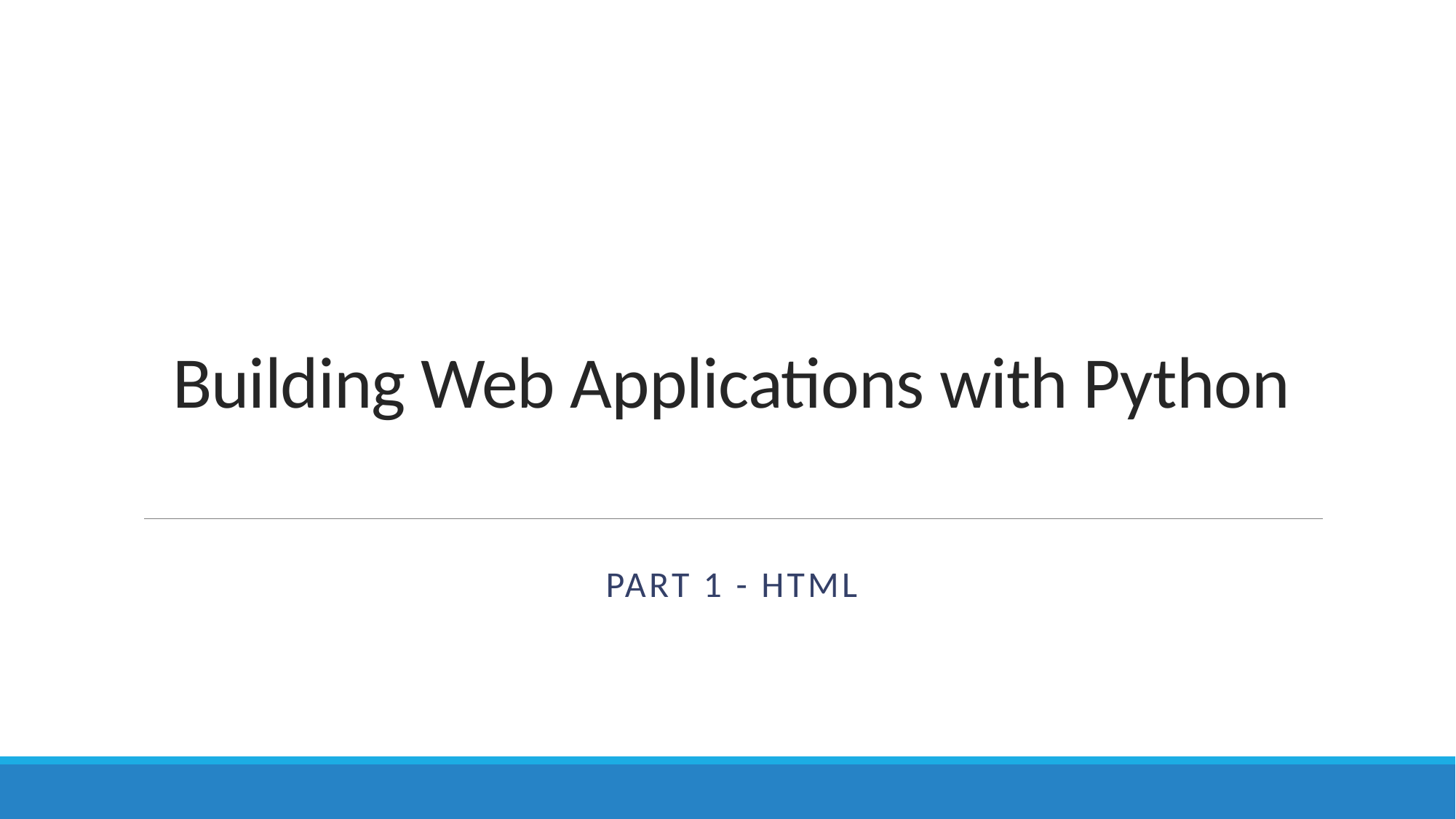

# Building Web Applications with Python
Part 1 - HTML